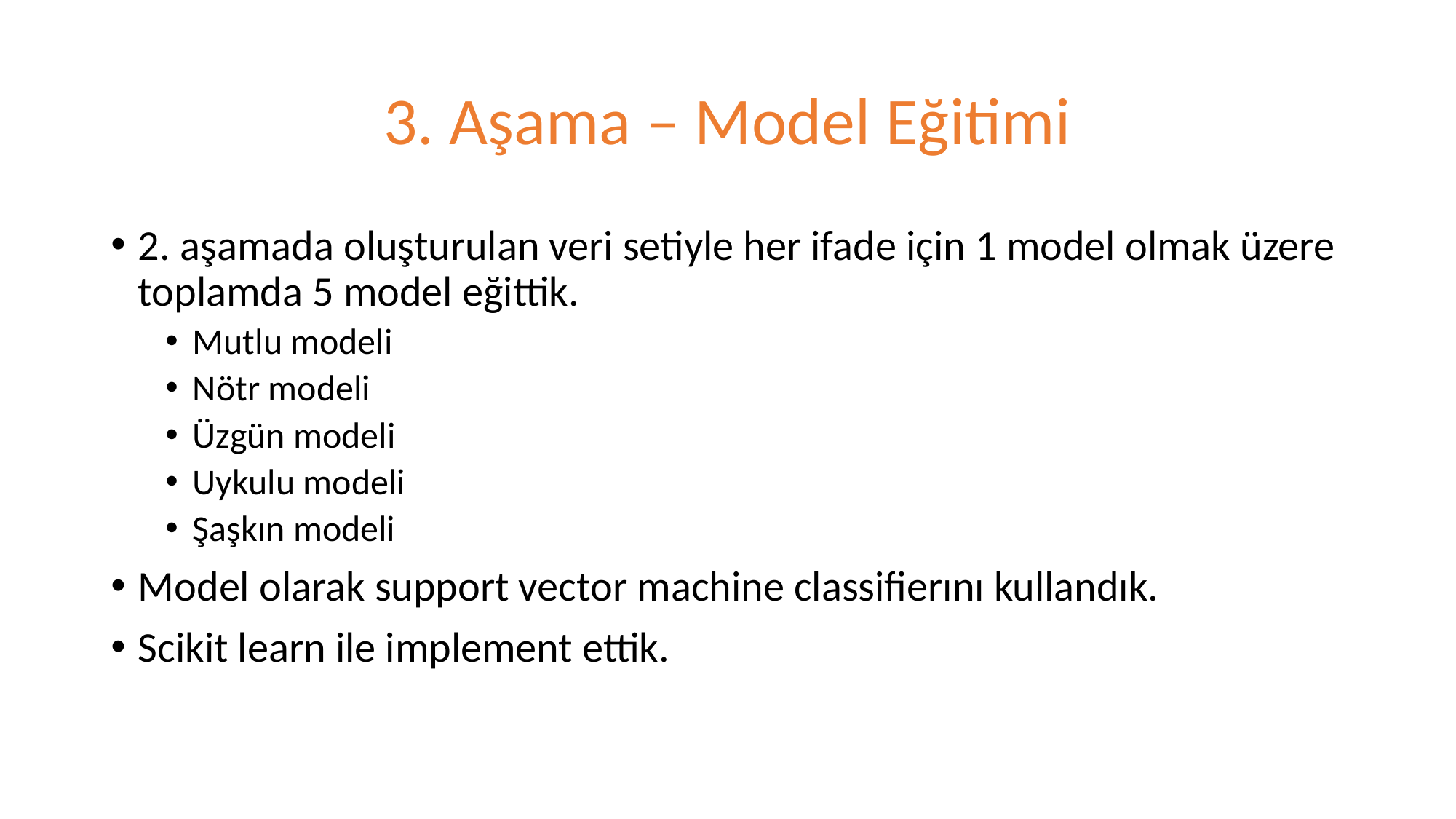

# 3. Aşama – Model Eğitimi
2. aşamada oluşturulan veri setiyle her ifade için 1 model olmak üzere toplamda 5 model eğittik.
Mutlu modeli
Nötr modeli
Üzgün modeli
Uykulu modeli
Şaşkın modeli
Model olarak support vector machine classifierını kullandık.
Scikit learn ile implement ettik.